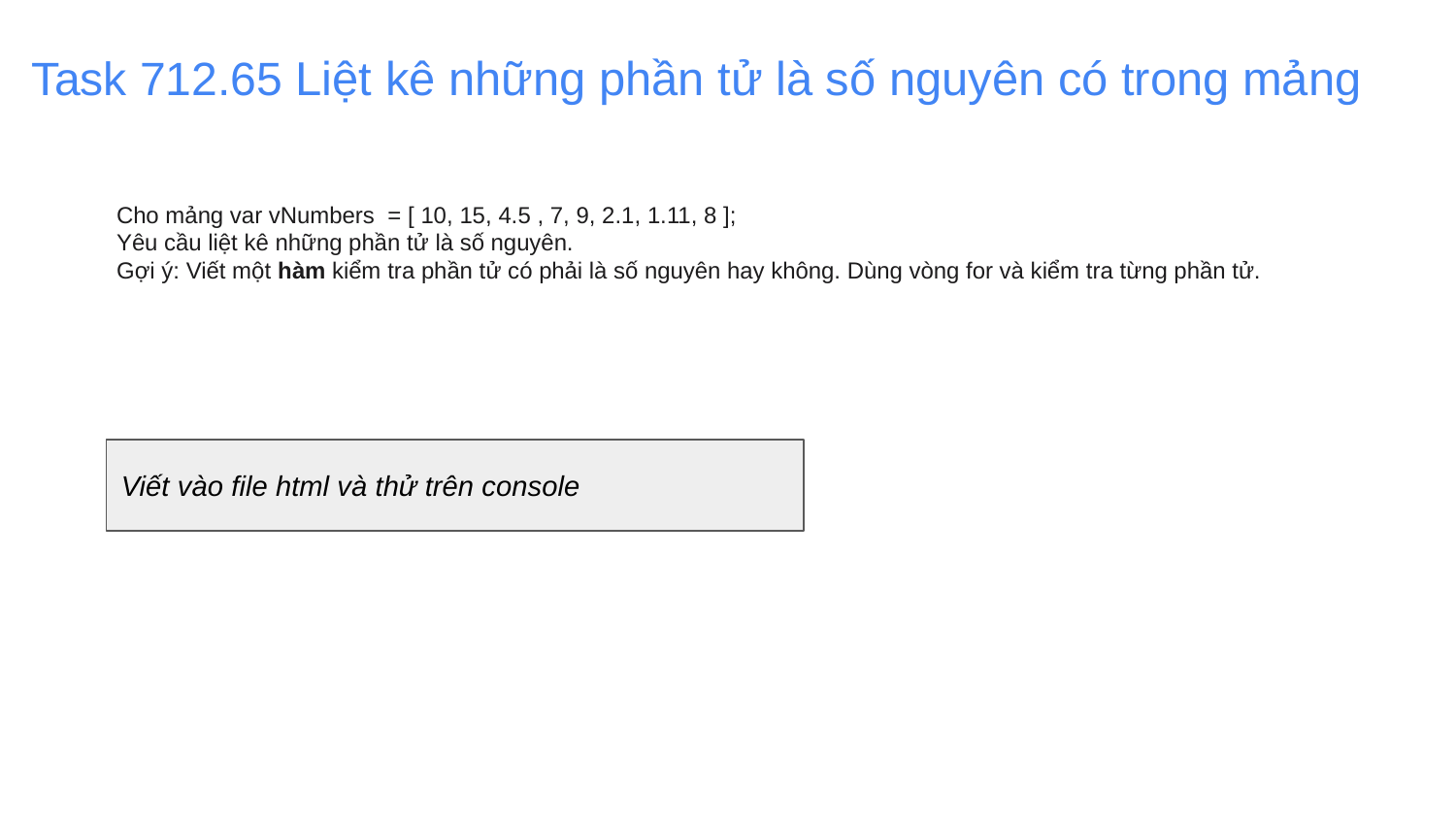

# Task 712.65 Liệt kê những phần tử là số nguyên có trong mảng
Cho mảng var vNumbers  = [ 10, 15, 4.5 , 7, 9, 2.1, 1.11, 8 ];
Yêu cầu liệt kê những phần tử là số nguyên.
Gợi ý: Viết một hàm kiểm tra phần tử có phải là số nguyên hay không. Dùng vòng for và kiểm tra từng phần tử.
Viết vào file html và thử trên console